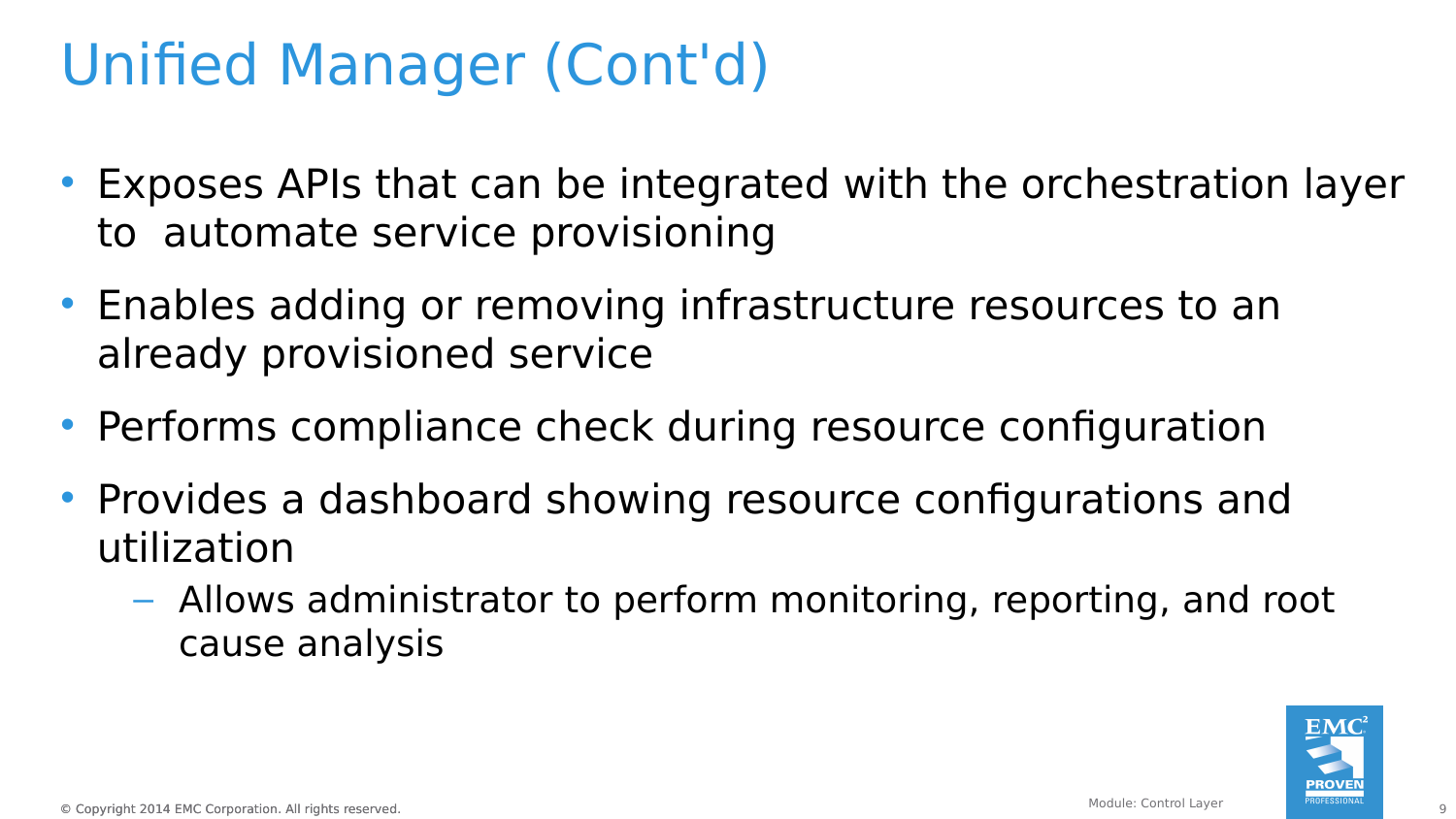

# Unified Manager (Cont'd)
Exposes APIs that can be integrated with the orchestration layer to  automate service provisioning
Enables adding or removing infrastructure resources to an already provisioned service
Performs compliance check during resource configuration
Provides a dashboard showing resource configurations and utilization
Allows administrator to perform monitoring, reporting, and root cause analysis

Module: Control Layer